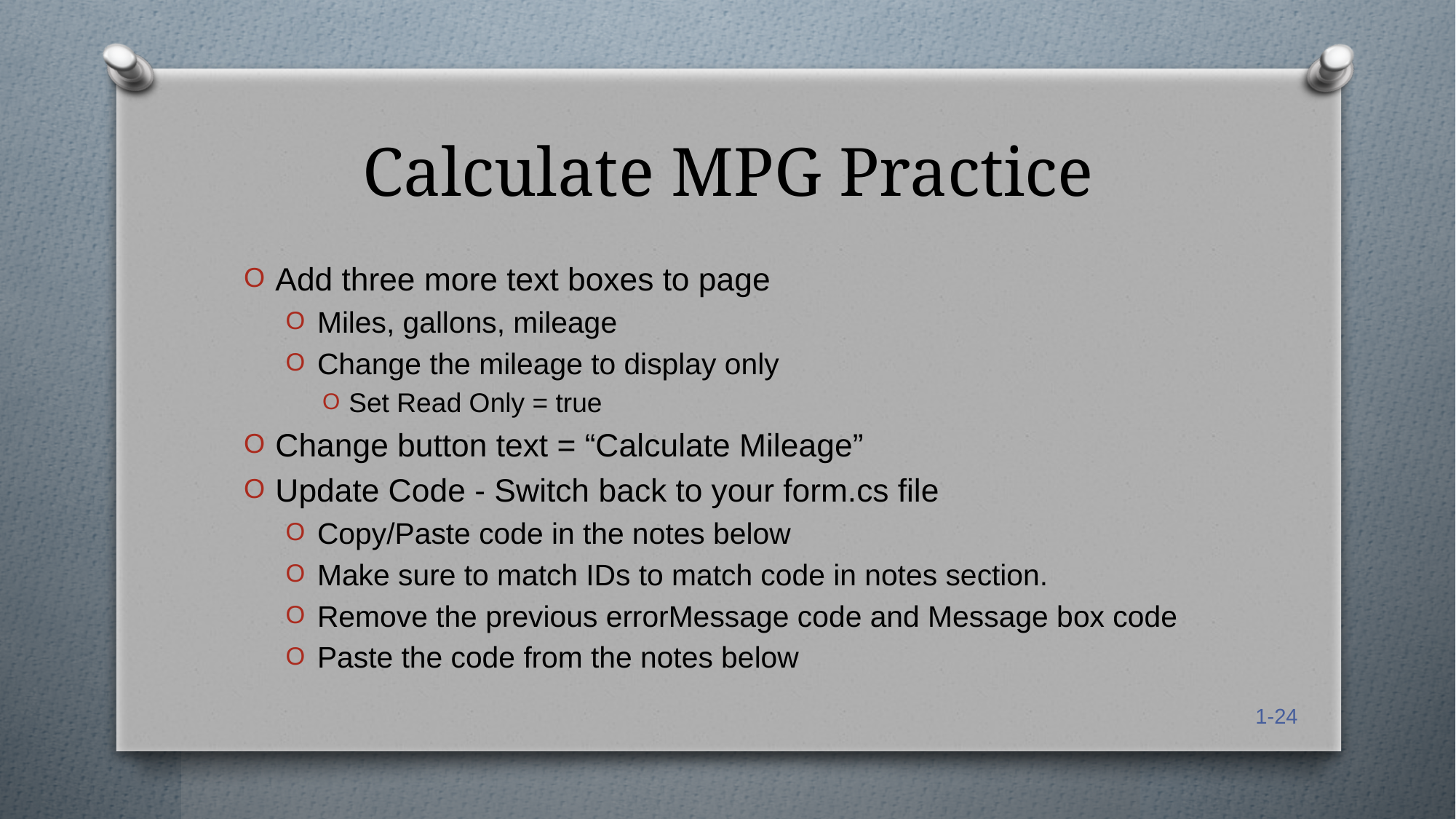

# Calculate MPG Practice
Add three more text boxes to page
Miles, gallons, mileage
Change the mileage to display only
Set Read Only = true
Change button text = “Calculate Mileage”
Update Code - Switch back to your form.cs file
Copy/Paste code in the notes below
Make sure to match IDs to match code in notes section.
Remove the previous errorMessage code and Message box code
Paste the code from the notes below
1-24